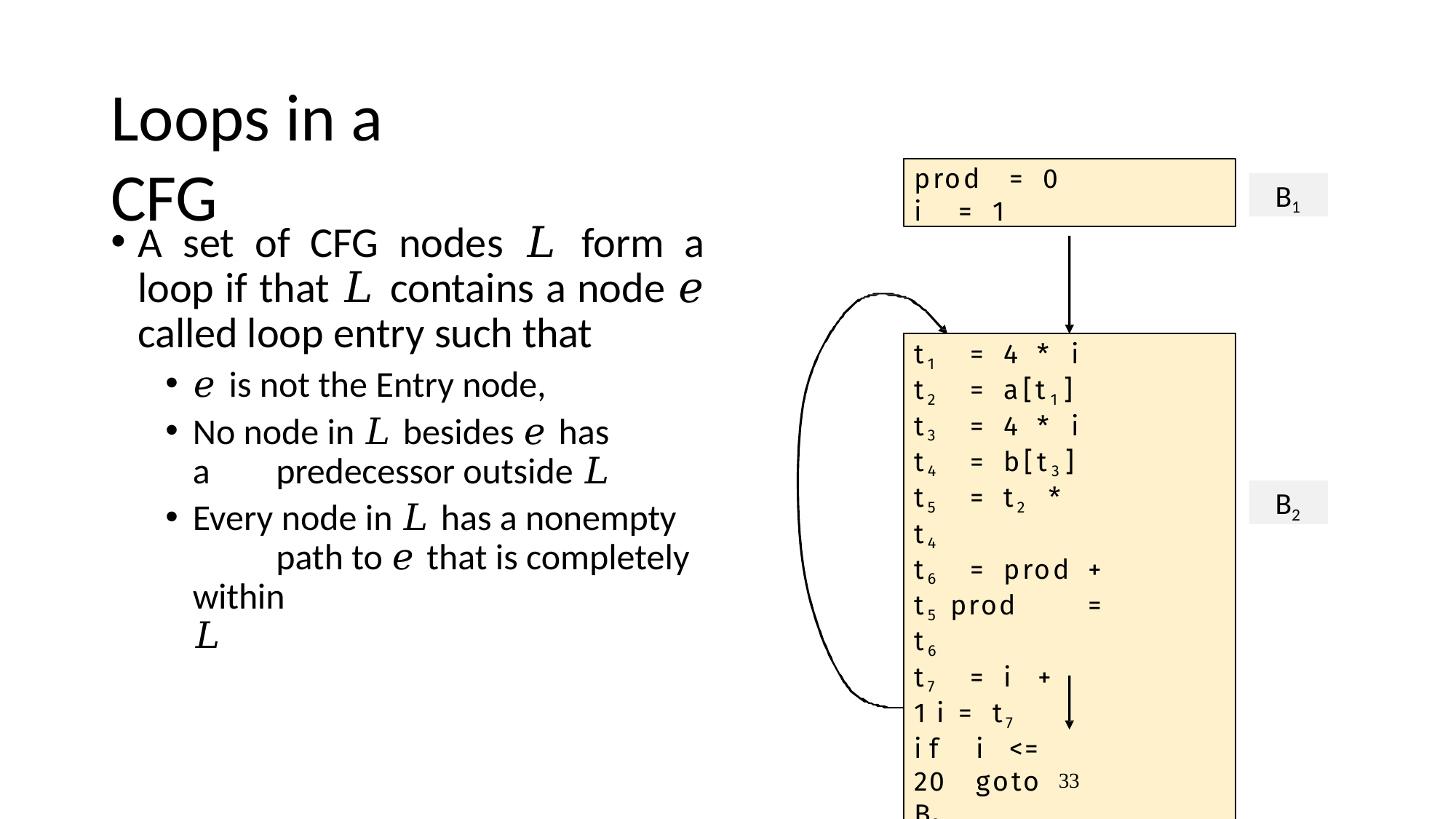

# Loops in a CFG
prod	=	0
i	=	1
B1
A set of CFG nodes 𝐿 form a loop if that 𝐿 contains a node 𝑒 called loop entry such that
𝑒 is not the Entry node,
No node in 𝐿 besides 𝑒 has a 	predecessor outside 𝐿
Every node in 𝐿 has a nonempty 	path to 𝑒 that is completely within
𝐿

t1	=	4	*	i t2	=	a[t1] t3	=	4	*	i t4	=	b[t3] t5	=	t2		*		t4
t6	=	prod	+	t5 prod		=	t6
t7		=		i	+	1 i	=	t7
if	i	<=	20	goto	B2
B2

33